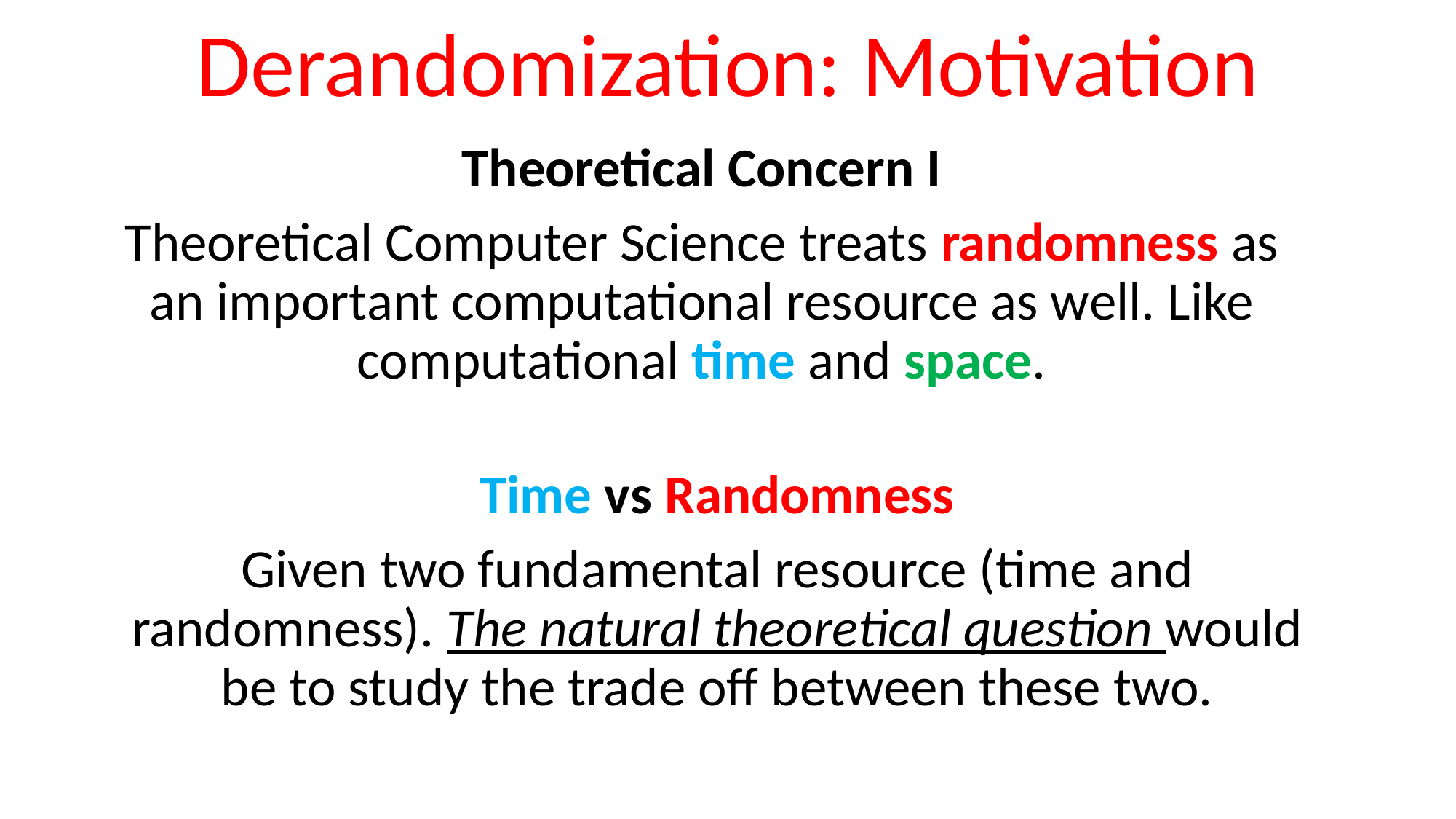

# Derandomization: Motivation
Theoretical Concern I
Theoretical Computer Science treats randomness as an important computational resource as well. Like computational time and space.

Time vs Randomness
Given two fundamental resource (time and randomness). The natural theoretical question would be to study the trade off between these two.